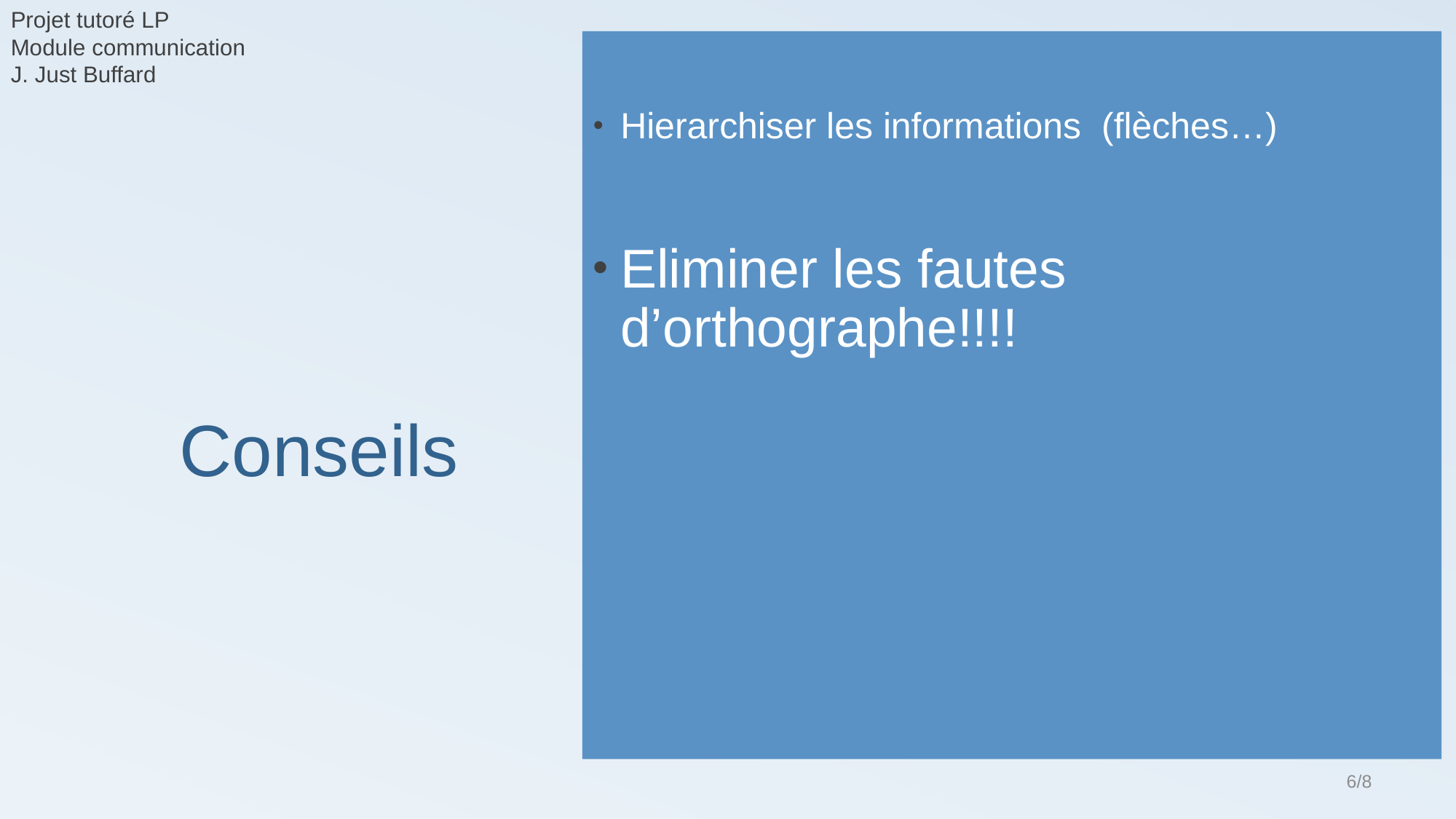

Projet tutoré LP
Module communication
J. Just Buffard

Hierarchiser les informations  (flèches…)

Eliminer les fautes d’orthographe!!!!

Conseils
6/8